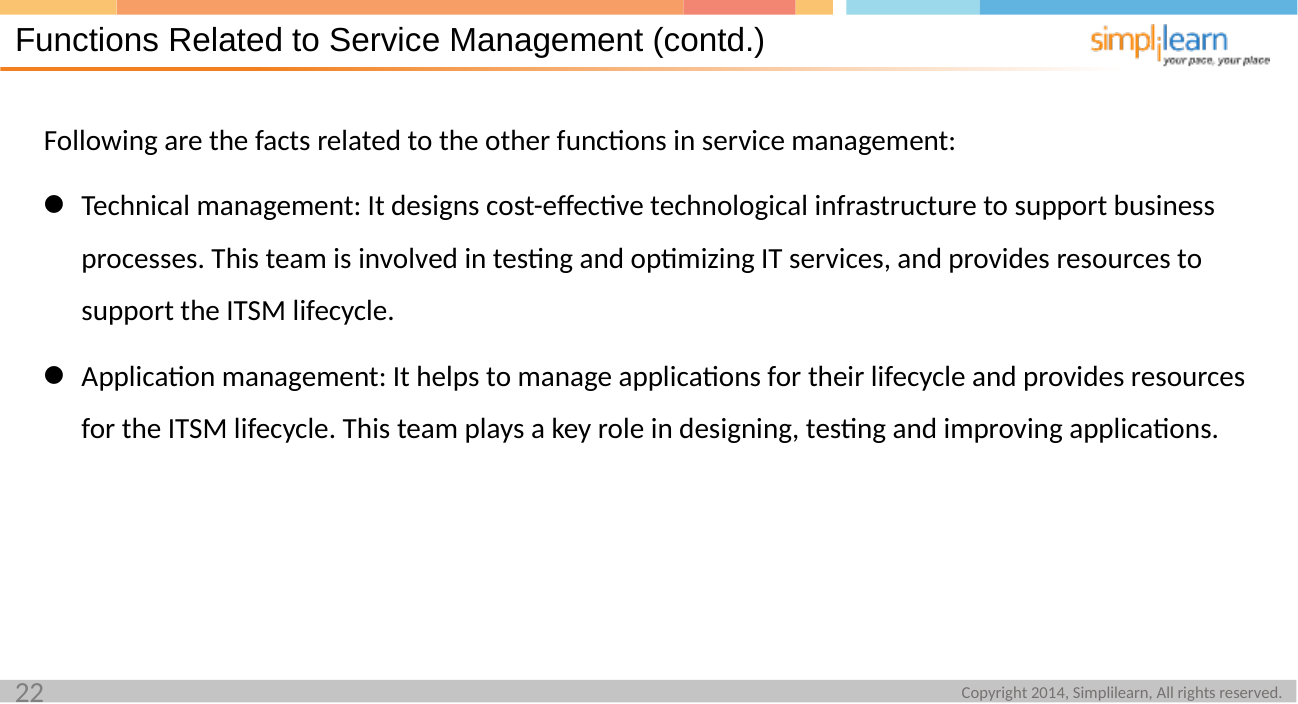

Functions Related to Service Management (contd.)
Following are the facts related to the other functions in service management:
Technical management: It designs cost-effective technological infrastructure to support business processes. This team is involved in testing and optimizing IT services, and provides resources to support the ITSM lifecycle.
Application management: It helps to manage applications for their lifecycle and provides resources for the ITSM lifecycle. This team plays a key role in designing, testing and improving applications.